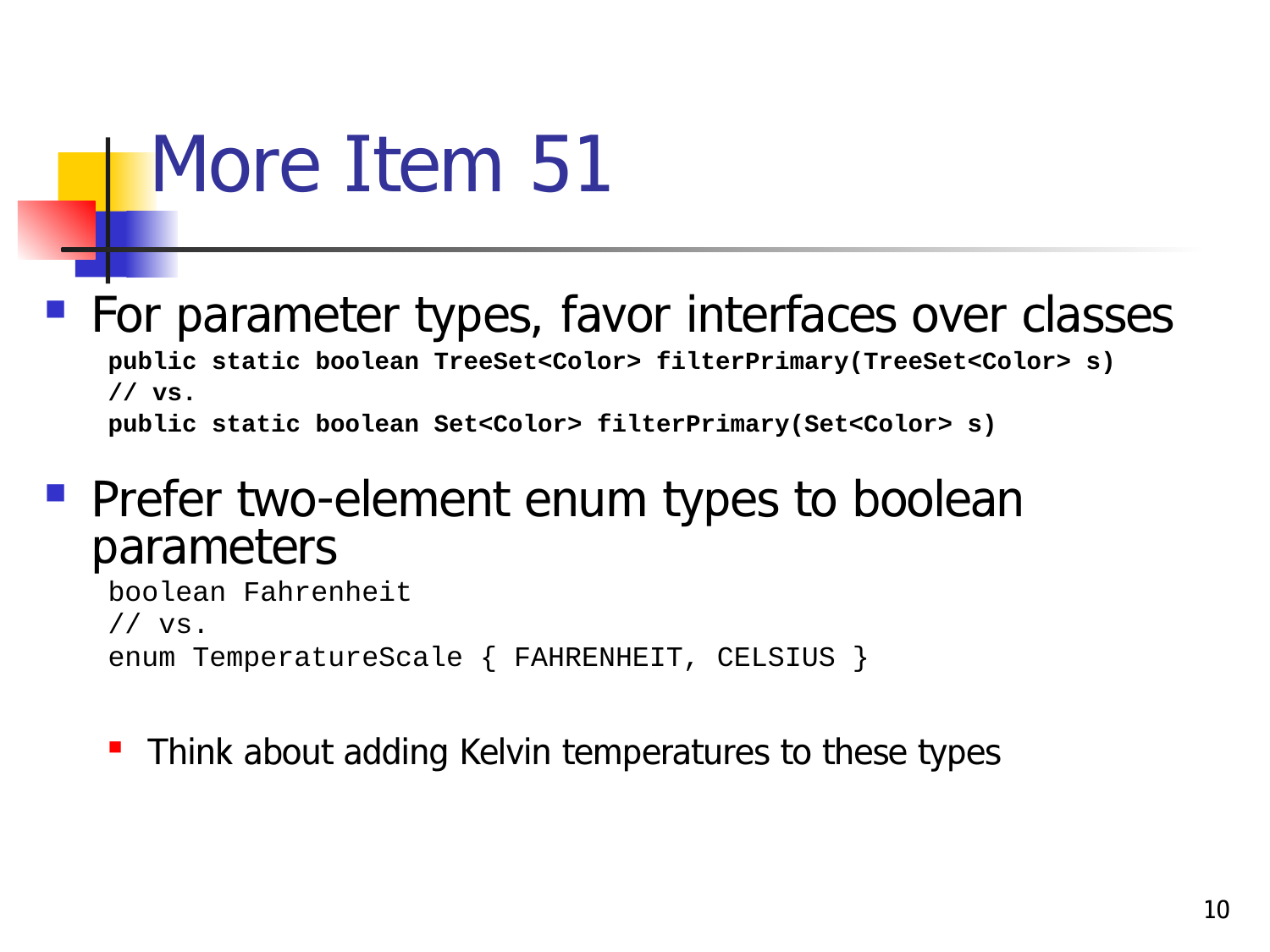

More Item 51
For parameter types, favor interfaces over classes
public static boolean TreeSet<Color> filterPrimary(TreeSet<Color> s)
// vs.
public static boolean Set<Color> filterPrimary(Set<Color> s)

Prefer two-element enum types to boolean parameters
boolean Fahrenheit
// vs.
enum TemperatureScale { FAHRENHEIT, CELSIUS }

Think about adding Kelvin temperatures to these types

10